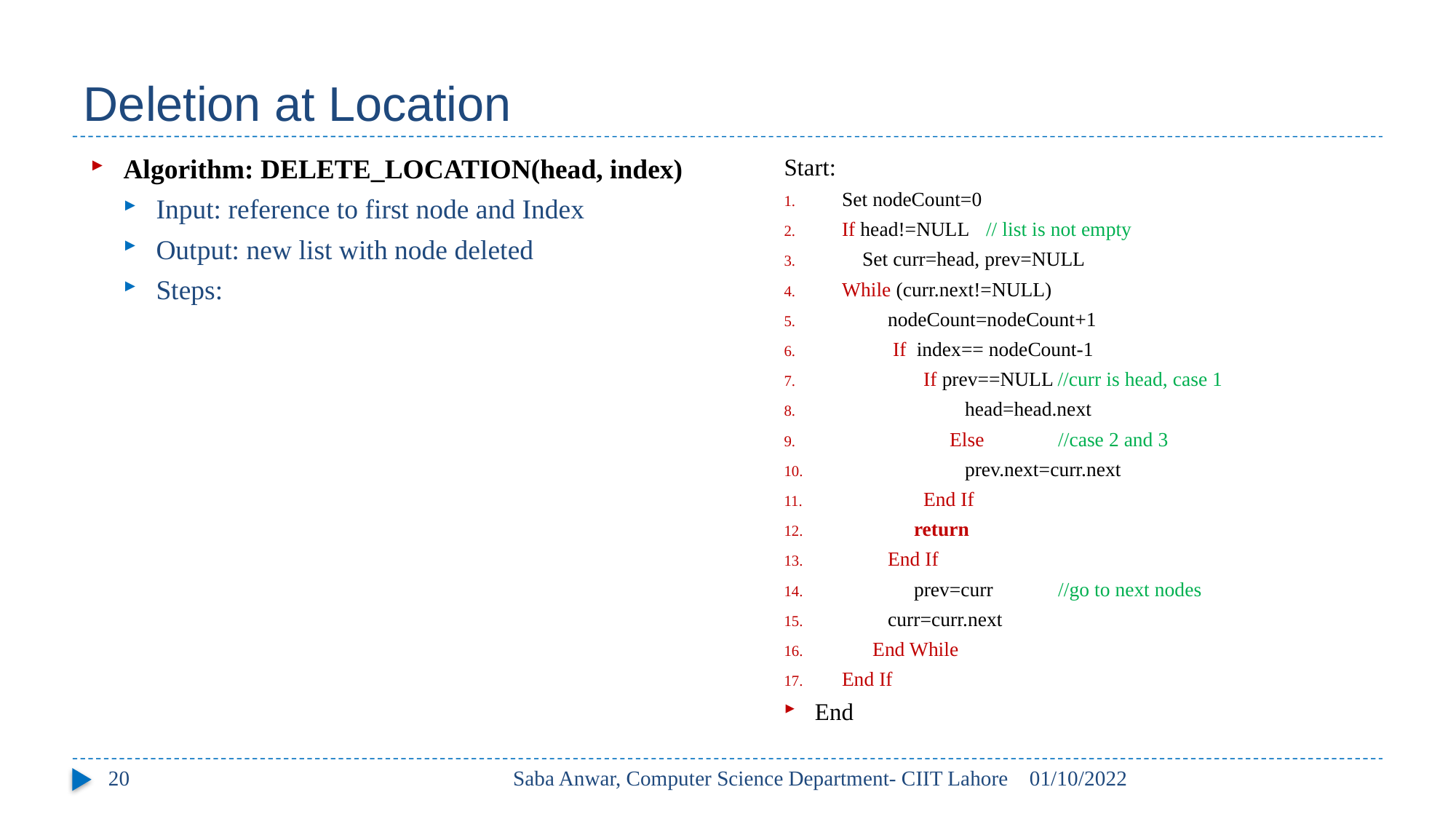

# Deletion at Location
Algorithm: DELETE_LOCATION(head, index)
Input: reference to first node and Index
Output: new list with node deleted
Steps:

Start:
Set nodeCount=0
If head!=NULL	// list is not empty
    Set curr=head, prev=NULL
While (curr.next!=NULL)
         nodeCount=nodeCount+1
          If  index== nodeCount-1
                If prev==NULL //curr is head, case 1
 	          head=head.next
 	       Else 	//case 2 and 3
 	          prev.next=curr.next
                End If
 	return
         End If
 	prev=curr	//go to next nodes
         curr=curr.next
      End While
End If
End
20
Saba Anwar, Computer Science Department- CIIT Lahore
01/10/2022